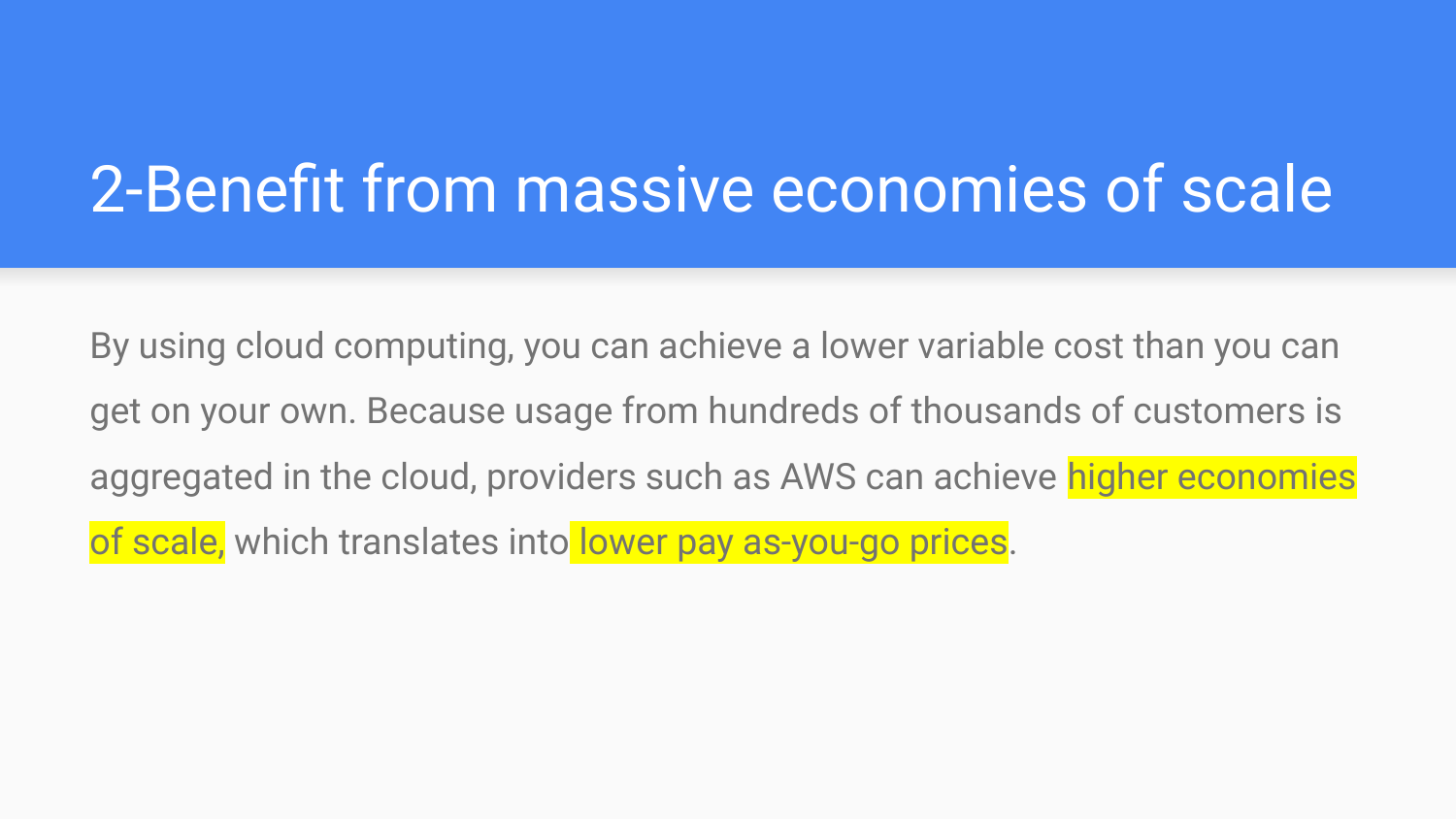

# 2-Benefit from massive economies of scale
By using cloud computing, you can achieve a lower variable cost than you can get on your own. Because usage from hundreds of thousands of customers is aggregated in the cloud, providers such as AWS can achieve higher economies of scale, which translates into lower pay as-you-go prices.